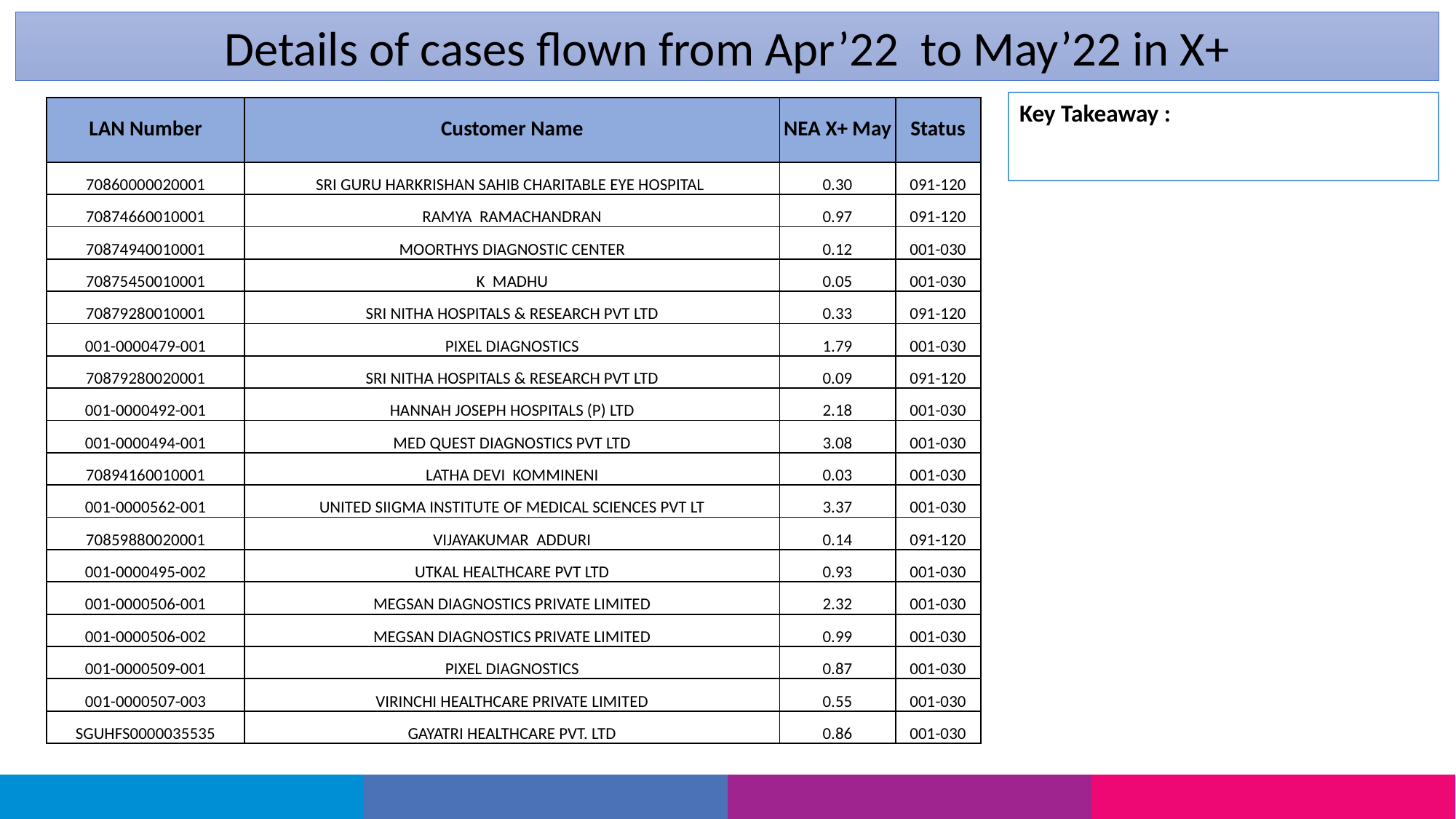

Details of cases flown from Apr’22  to May’22 in X+
Key Takeaway :

| LAN Number | Customer Name | NEA X+ May | Status |
| --- | --- | --- | --- |
| 70860000020001 | SRI GURU HARKRISHAN SAHIB CHARITABLE EYE HOSPITAL | 0.30 | 091-120 |
| 70874660010001 | RAMYA RAMACHANDRAN | 0.97 | 091-120 |
| 70874940010001 | MOORTHYS DIAGNOSTIC CENTER | 0.12 | 001-030 |
| 70875450010001 | K MADHU | 0.05 | 001-030 |
| 70879280010001 | SRI NITHA HOSPITALS & RESEARCH PVT LTD | 0.33 | 091-120 |
| 001-0000479-001 | PIXEL DIAGNOSTICS | 1.79 | 001-030 |
| 70879280020001 | SRI NITHA HOSPITALS & RESEARCH PVT LTD | 0.09 | 091-120 |
| 001-0000492-001 | HANNAH JOSEPH HOSPITALS (P) LTD | 2.18 | 001-030 |
| 001-0000494-001 | MED QUEST DIAGNOSTICS PVT LTD | 3.08 | 001-030 |
| 70894160010001 | LATHA DEVI KOMMINENI | 0.03 | 001-030 |
| 001-0000562-001 | UNITED SIIGMA INSTITUTE OF MEDICAL SCIENCES PVT LT | 3.37 | 001-030 |
| 70859880020001 | VIJAYAKUMAR ADDURI | 0.14 | 091-120 |
| 001-0000495-002 | UTKAL HEALTHCARE PVT LTD | 0.93 | 001-030 |
| 001-0000506-001 | MEGSAN DIAGNOSTICS PRIVATE LIMITED | 2.32 | 001-030 |
| 001-0000506-002 | MEGSAN DIAGNOSTICS PRIVATE LIMITED | 0.99 | 001-030 |
| 001-0000509-001 | PIXEL DIAGNOSTICS | 0.87 | 001-030 |
| 001-0000507-003 | VIRINCHI HEALTHCARE PRIVATE LIMITED | 0.55 | 001-030 |
| SGUHFS0000035535 | GAYATRI HEALTHCARE PVT. LTD | 0.86 | 001-030 |

|  |  |  |  |
| --- | --- | --- | --- |